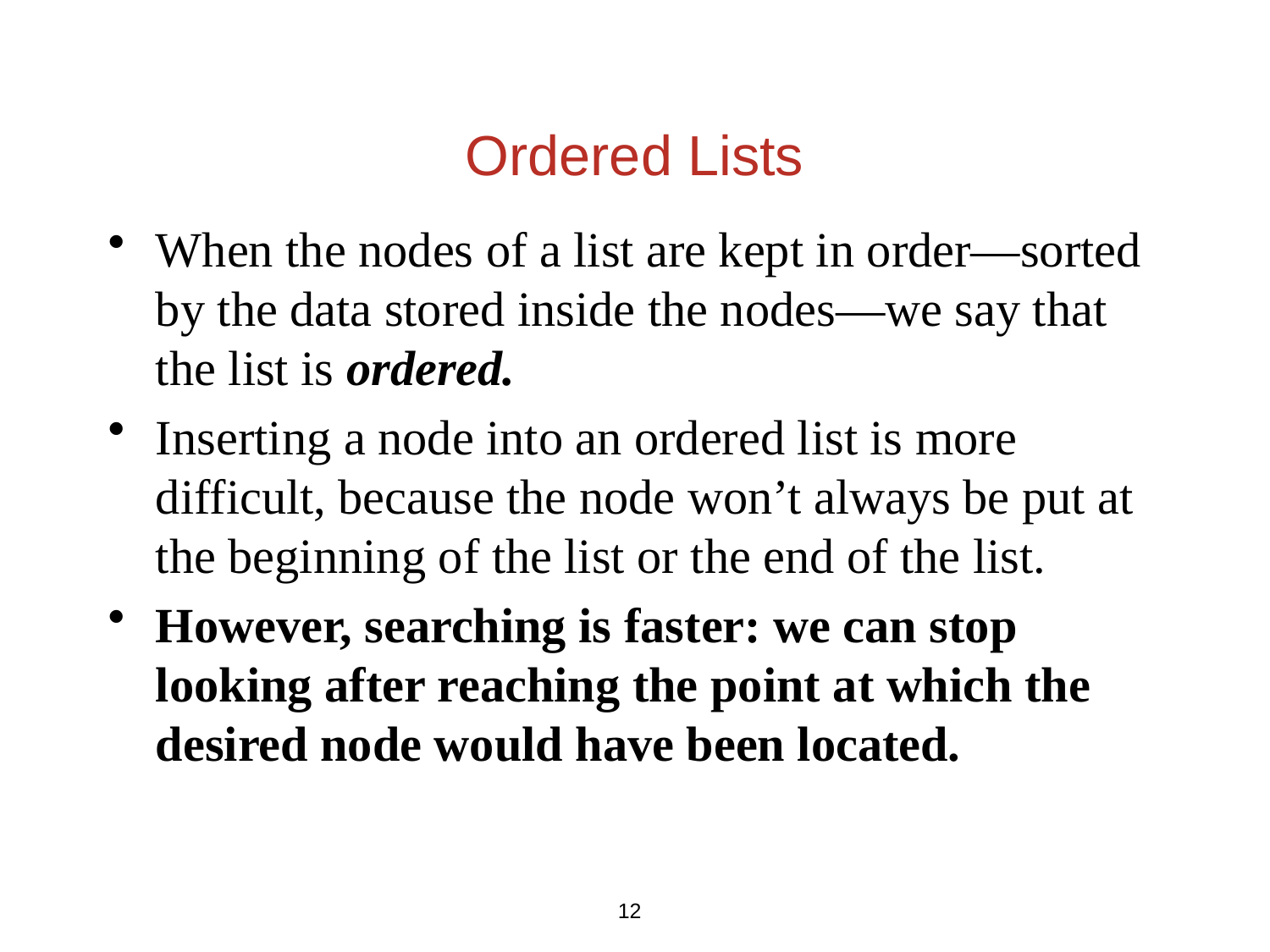

Ordered Lists
When the nodes of a list are kept in order—sorted by the data stored inside the nodes—we say that the list is ordered.
Inserting a node into an ordered list is more difficult, because the node won’t always be put at the beginning of the list or the end of the list.
However, searching is faster: we can stop looking after reaching the point at which the desired node would have been located.

12